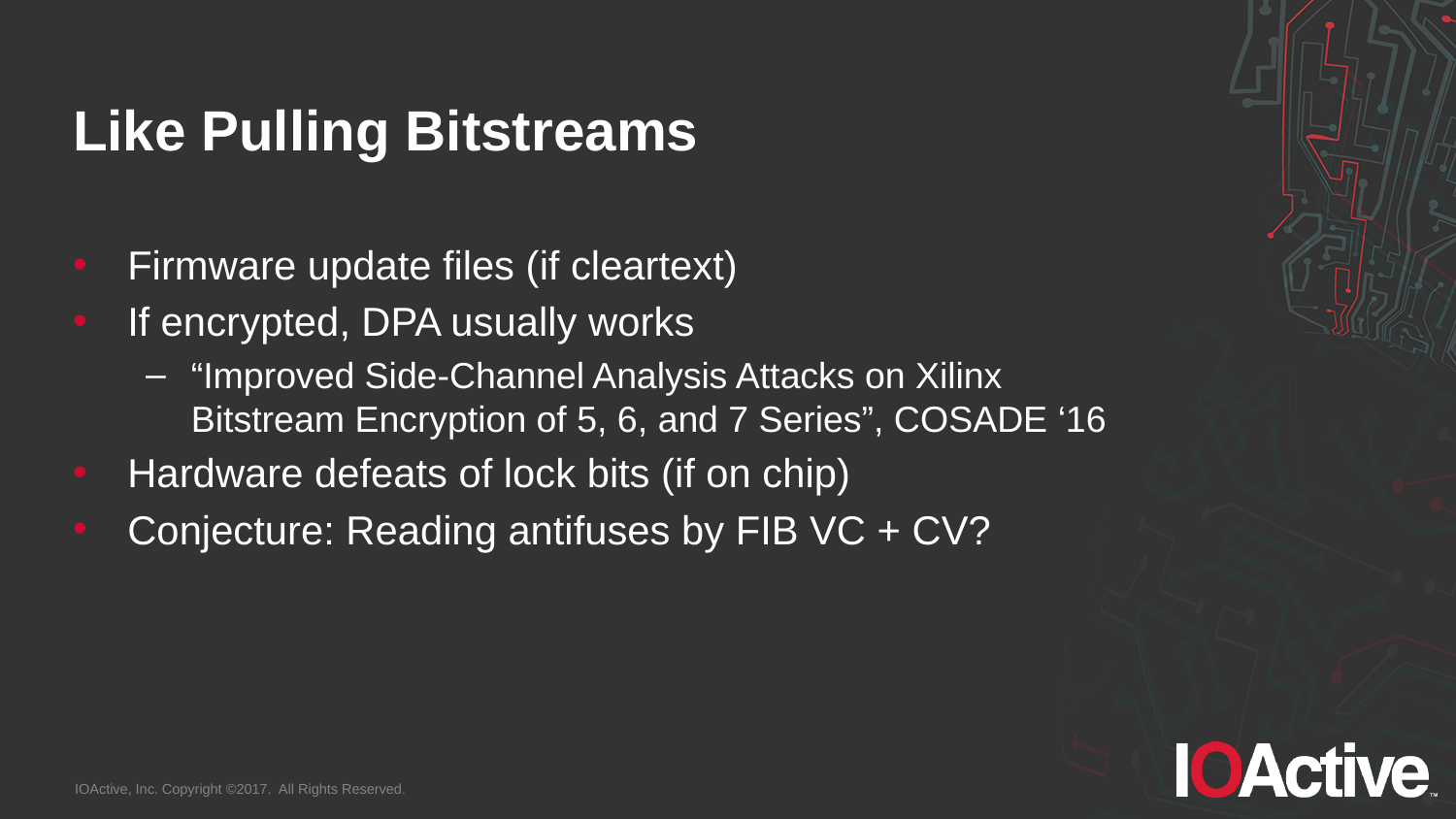

# Like Pulling Bitstreams
Firmware update files (if cleartext)
If encrypted, DPA usually works
“Improved Side-Channel Analysis Attacks on Xilinx Bitstream Encryption of 5, 6, and 7 Series”, COSADE ‘16
Hardware defeats of lock bits (if on chip)
Conjecture: Reading antifuses by FIB VC + CV?